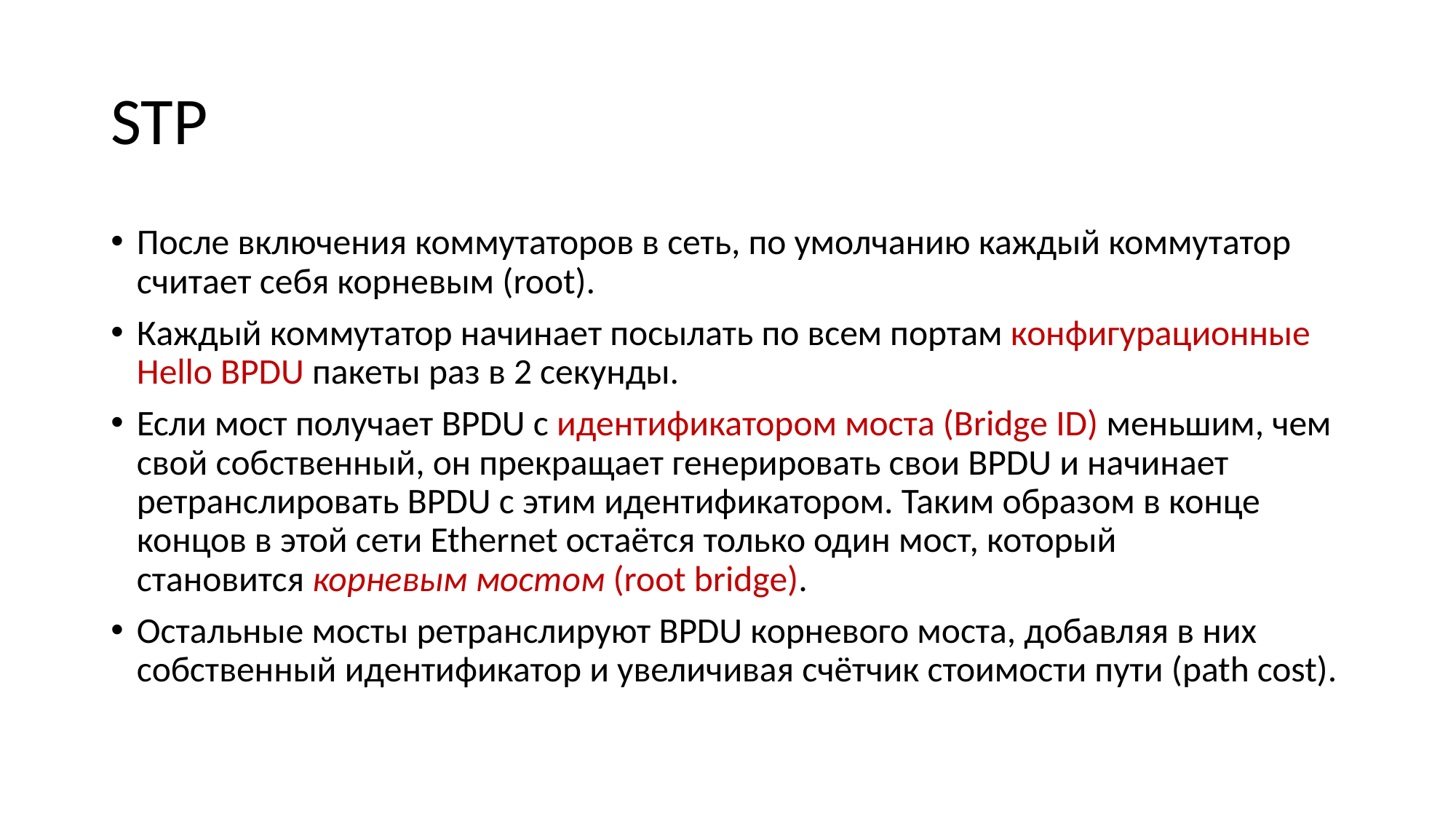

# STP
После включения коммутаторов в сеть, по умолчанию каждый коммутатор считает себя корневым (root).
Каждый коммутатор начинает посылать по всем портам конфигурационные Hello BPDU пакеты раз в 2 секунды.
Если мост получает BPDU с идентификатором моста (Bridge ID) меньшим, чем свой собственный, он прекращает генерировать свои BPDU и начинает ретранслировать BPDU с этим идентификатором. Таким образом в конце концов в этой сети Ethernet остаётся только один мост, который становится корневым мостом (root bridge).
Остальные мосты ретранслируют BPDU корневого моста, добавляя в них собственный идентификатор и увеличивая счётчик стоимости пути (path cost).